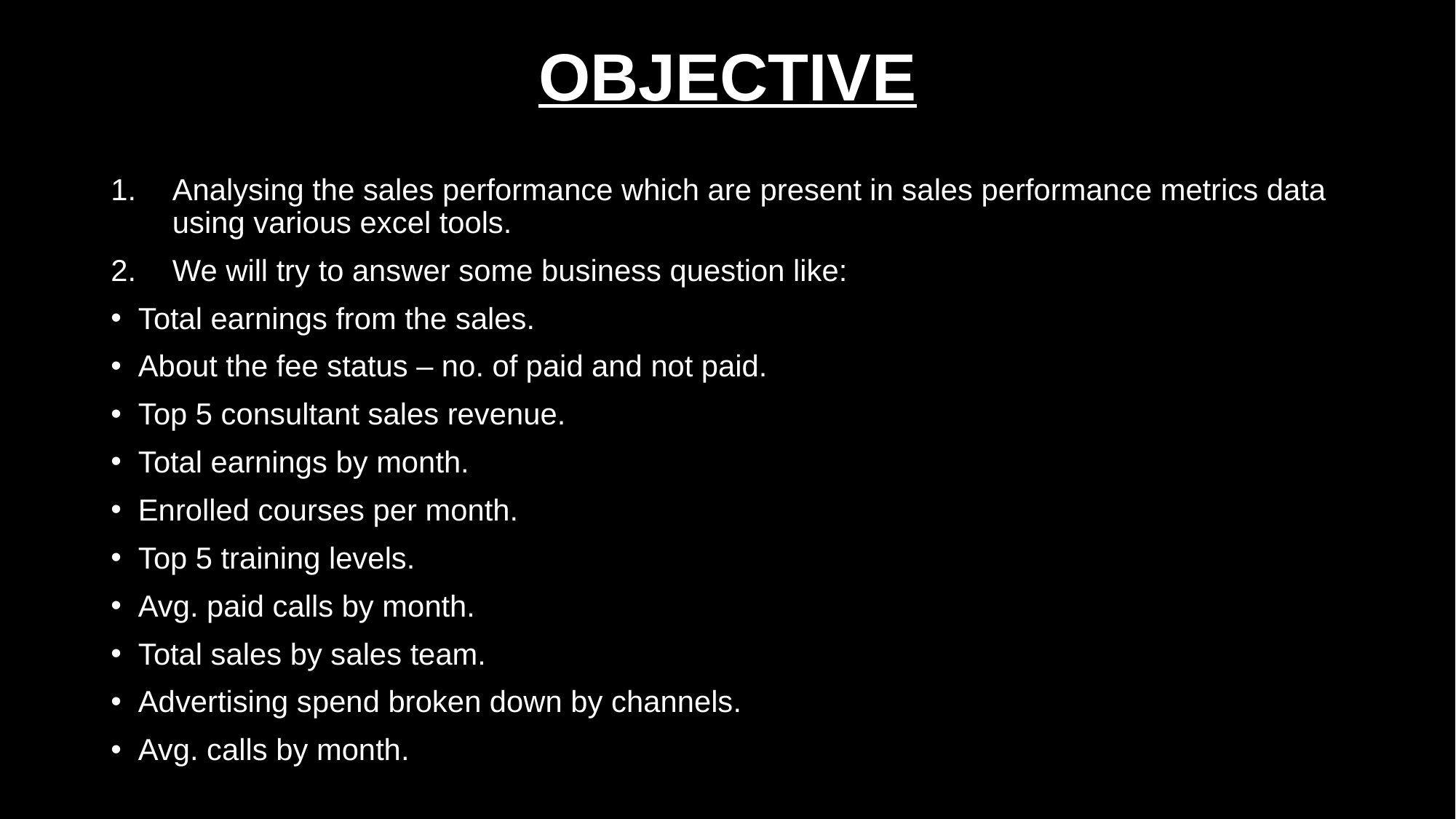

# OBJECTIVE
Analysing the sales performance which are present in sales performance metrics data using various excel tools.
We will try to answer some business question like:
Total earnings from the sales.
About the fee status – no. of paid and not paid.
Top 5 consultant sales revenue.
Total earnings by month.
Enrolled courses per month.
Top 5 training levels.
Avg. paid calls by month.
Total sales by sales team.
Advertising spend broken down by channels.
Avg. calls by month.